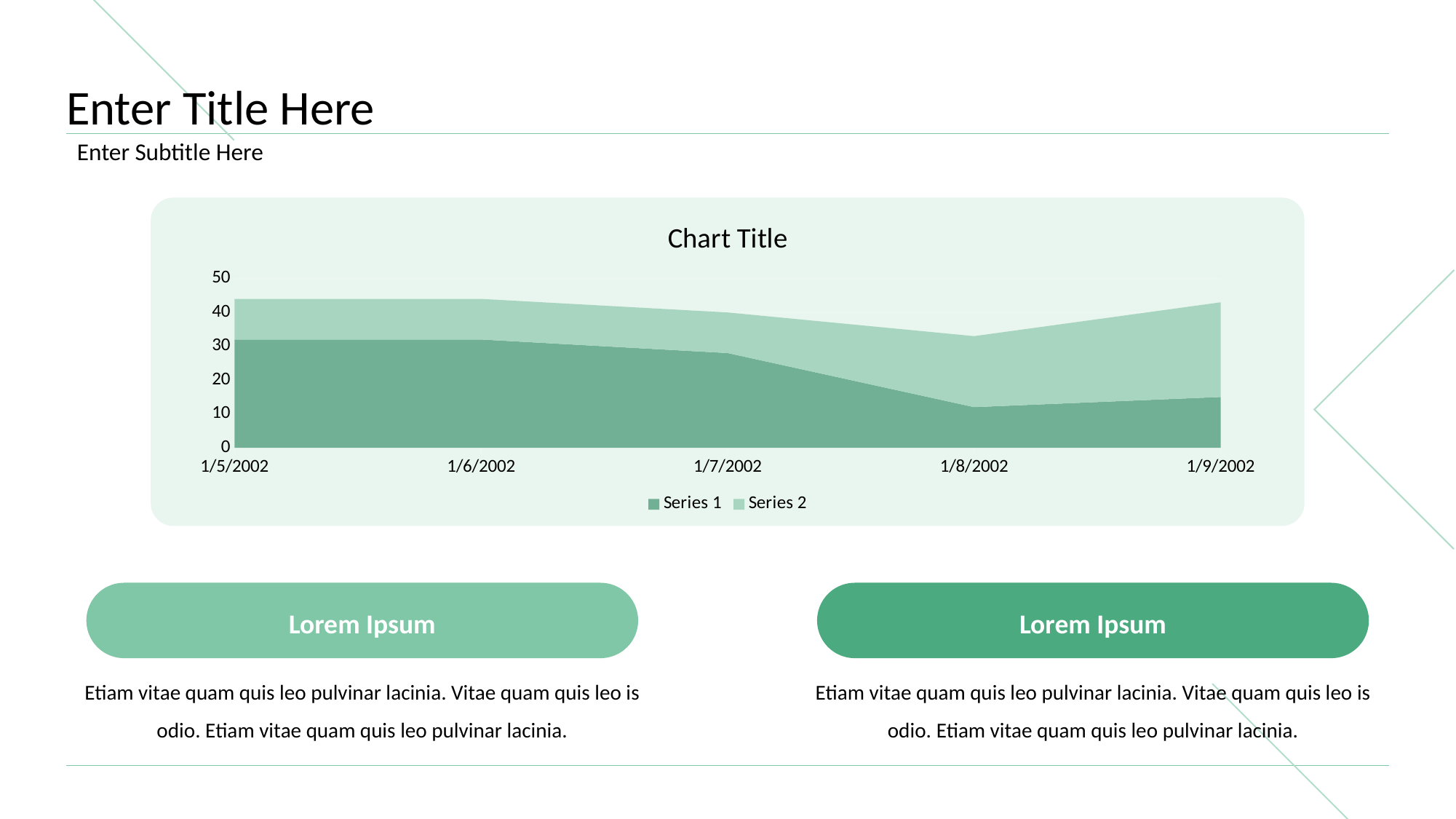

# Enter Title Here
Enter Subtitle Here

### Chart:

| Category | Series 1 | Series 2 |
|---|---|---|
| 37261 | 32.0 | 12.0 |
| 37262 | 32.0 | 12.0 |
| 37263 | 28.0 | 12.0 |
| 37264 | 12.0 | 21.0 |
| 37265 | 15.0 | 28.0 |

Lorem Ipsum
Lorem Ipsum
Etiam vitae quam quis leo pulvinar lacinia. Vitae quam quis leo is odio. Etiam vitae quam quis leo pulvinar lacinia.
Etiam vitae quam quis leo pulvinar lacinia. Vitae quam quis leo is odio. Etiam vitae quam quis leo pulvinar lacinia.